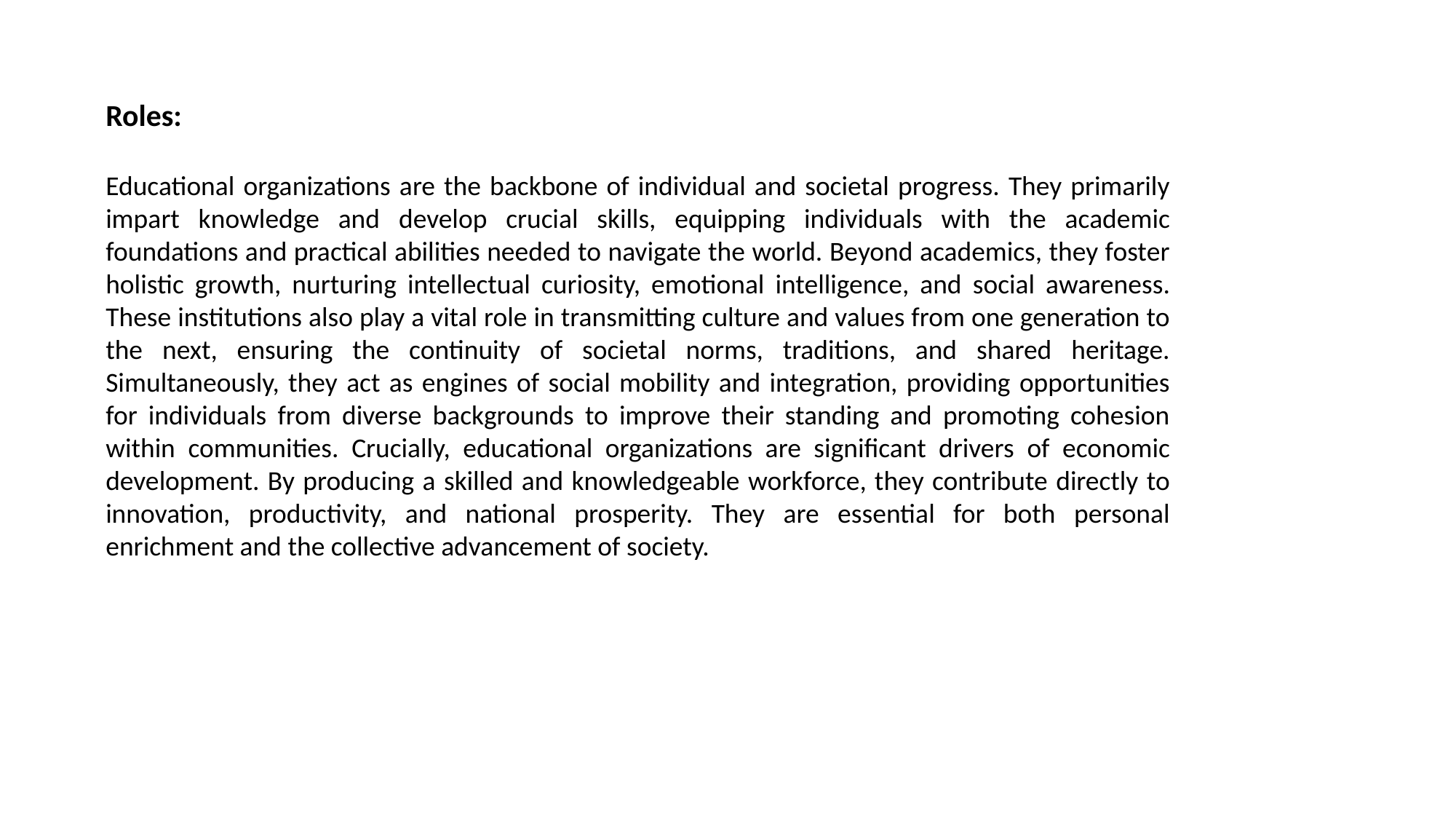

Roles:

Educational organizations are the backbone of individual and societal progress. They primarily impart knowledge and develop crucial skills, equipping individuals with the academic foundations and practical abilities needed to navigate the world. Beyond academics, they foster holistic growth, nurturing intellectual curiosity, emotional intelligence, and social awareness. These institutions also play a vital role in transmitting culture and values from one generation to the next, ensuring the continuity of societal norms, traditions, and shared heritage. Simultaneously, they act as engines of social mobility and integration, providing opportunities for individuals from diverse backgrounds to improve their standing and promoting cohesion within communities. Crucially, educational organizations are significant drivers of economic development. By producing a skilled and knowledgeable workforce, they contribute directly to innovation, productivity, and national prosperity. They are essential for both personal enrichment and the collective advancement of society.